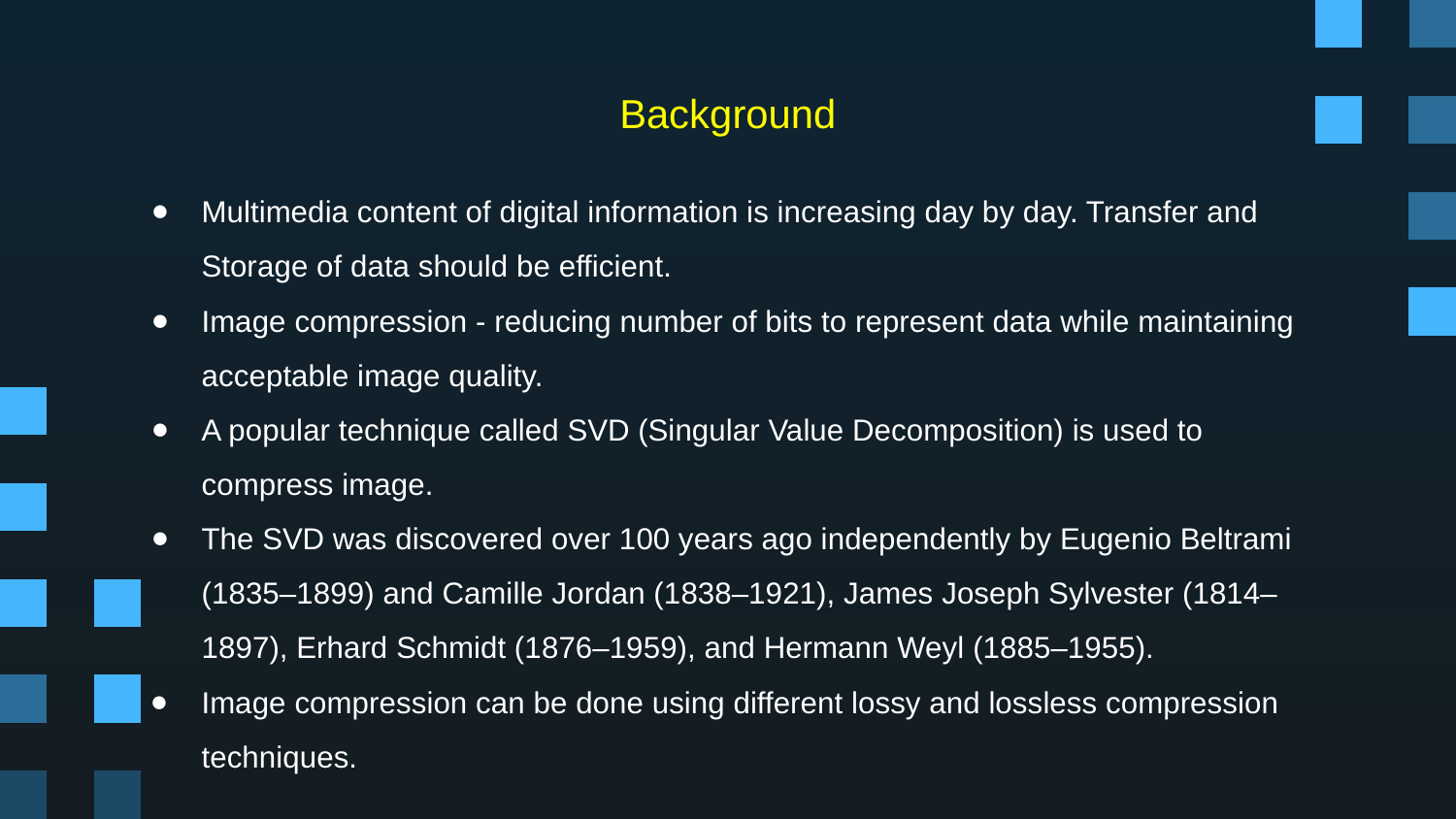

# Background
Multimedia content of digital information is increasing day by day. Transfer and Storage of data should be efficient.
Image compression - reducing number of bits to represent data while maintaining acceptable image quality.
A popular technique called SVD (Singular Value Decomposition) is used to compress image.
The SVD was discovered over 100 years ago independently by Eugenio Beltrami (1835–1899) and Camille Jordan (1838–1921), James Joseph Sylvester (1814– 1897), Erhard Schmidt (1876–1959), and Hermann Weyl (1885–1955).
Image compression can be done using different lossy and lossless compression techniques.